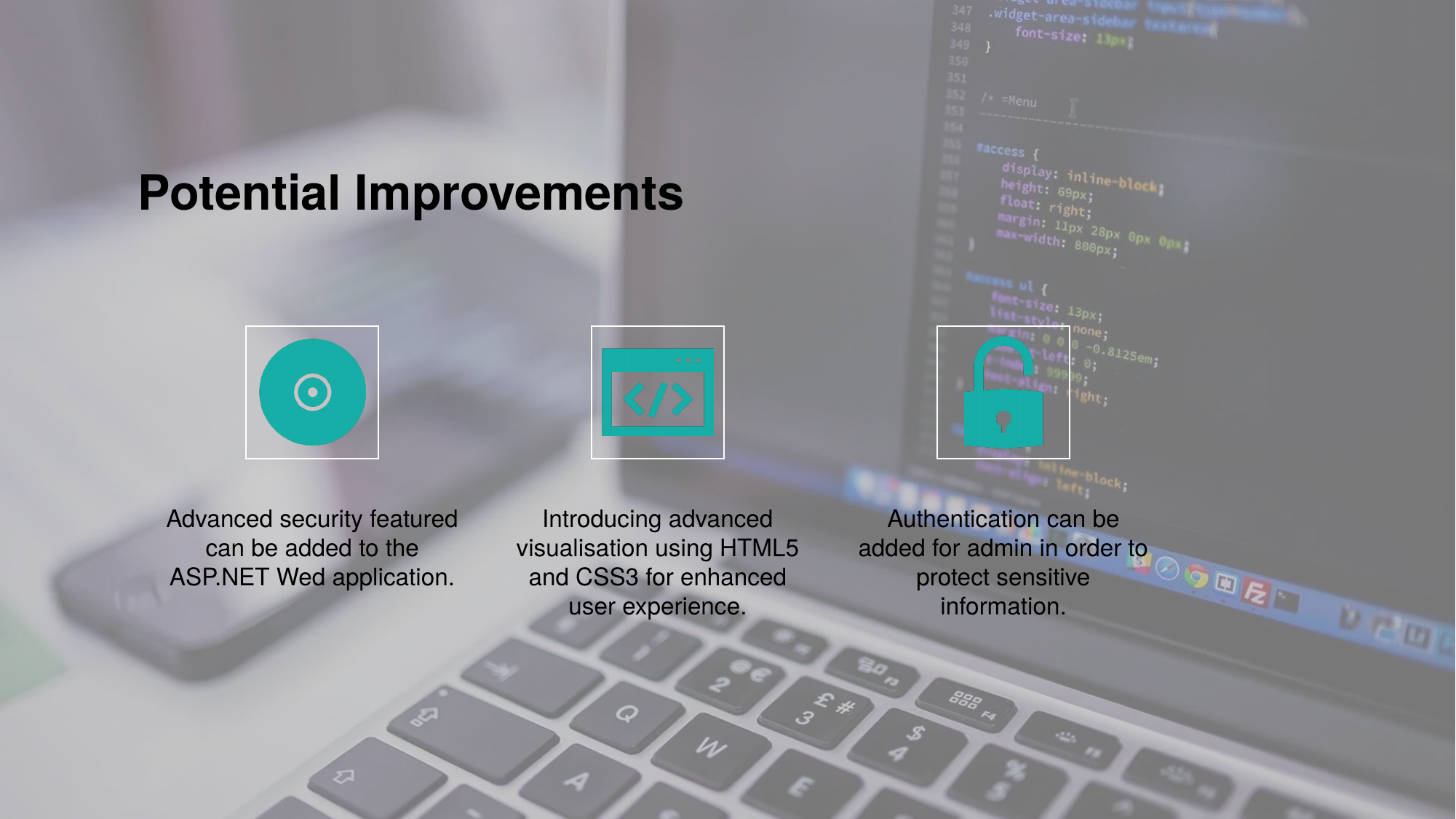

# Potential Improvements
Advanced security featured can be added to the ASP.NET Wed application.
Introducing advanced visualisation using HTML5 and CSS3 for enhanced user experience.
Authentication can be added for admin in order to protect sensitive information.